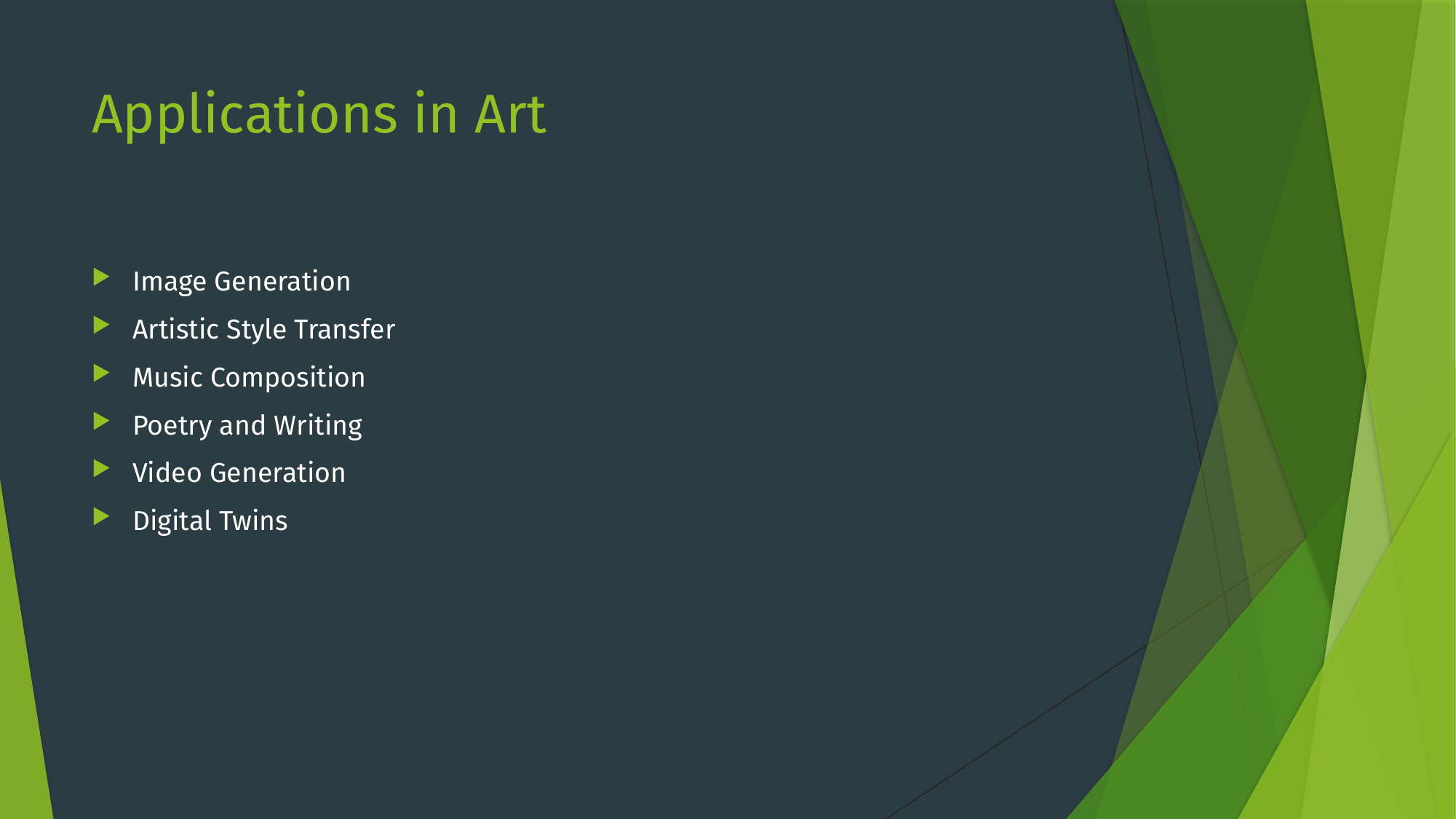

# Applications in Art
Image Generation
Artistic Style Transfer
Music Composition
Poetry and Writing
Video Generation
Digital Twins